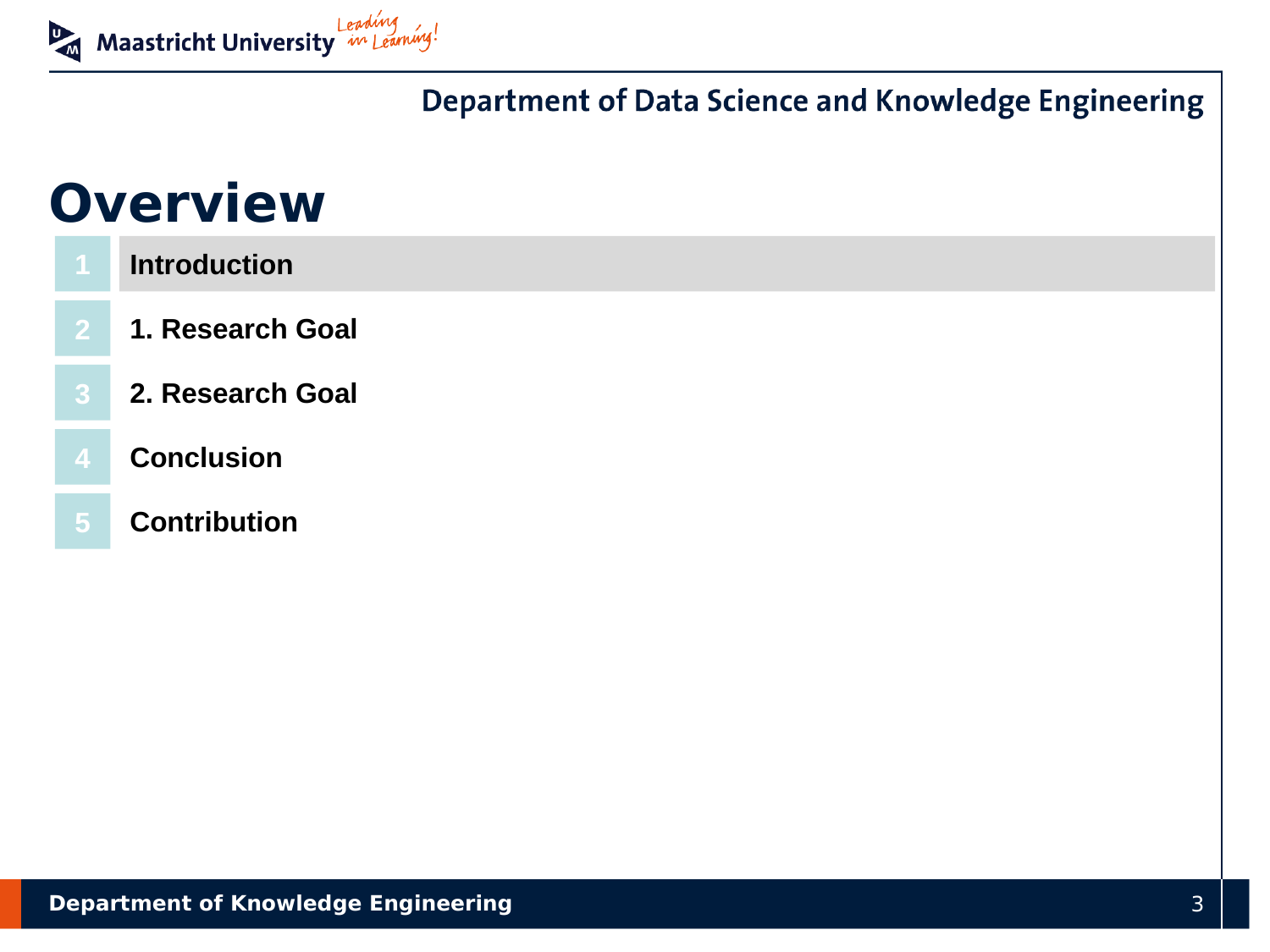

# Overview
1

Introduction
2
1. Research Goal
3
2. Research Goal
4
Conclusion
5
Contribution